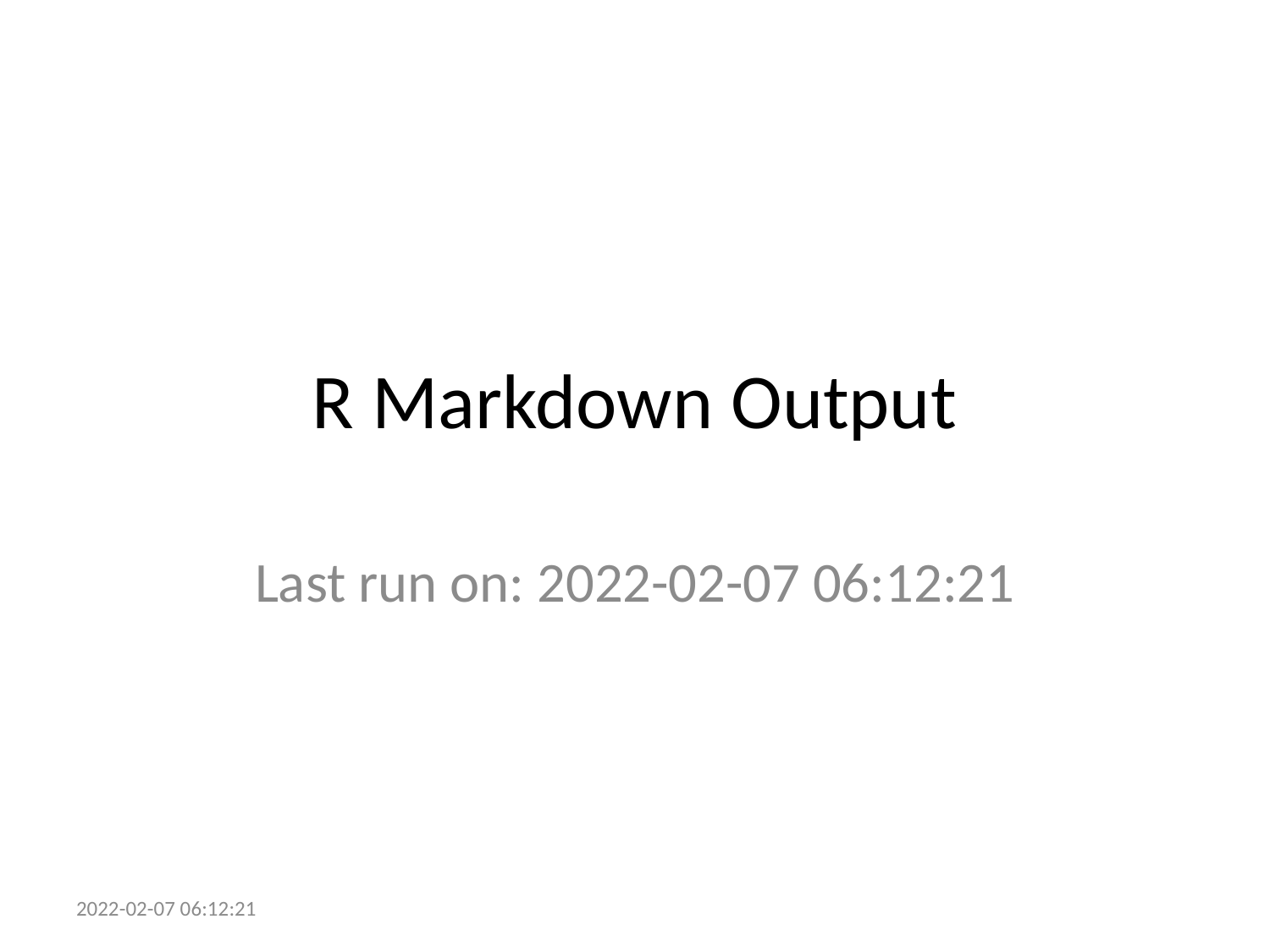

# R Markdown Output
Last run on: 2022-02-07 06:12:21
2022-02-07 06:12:21